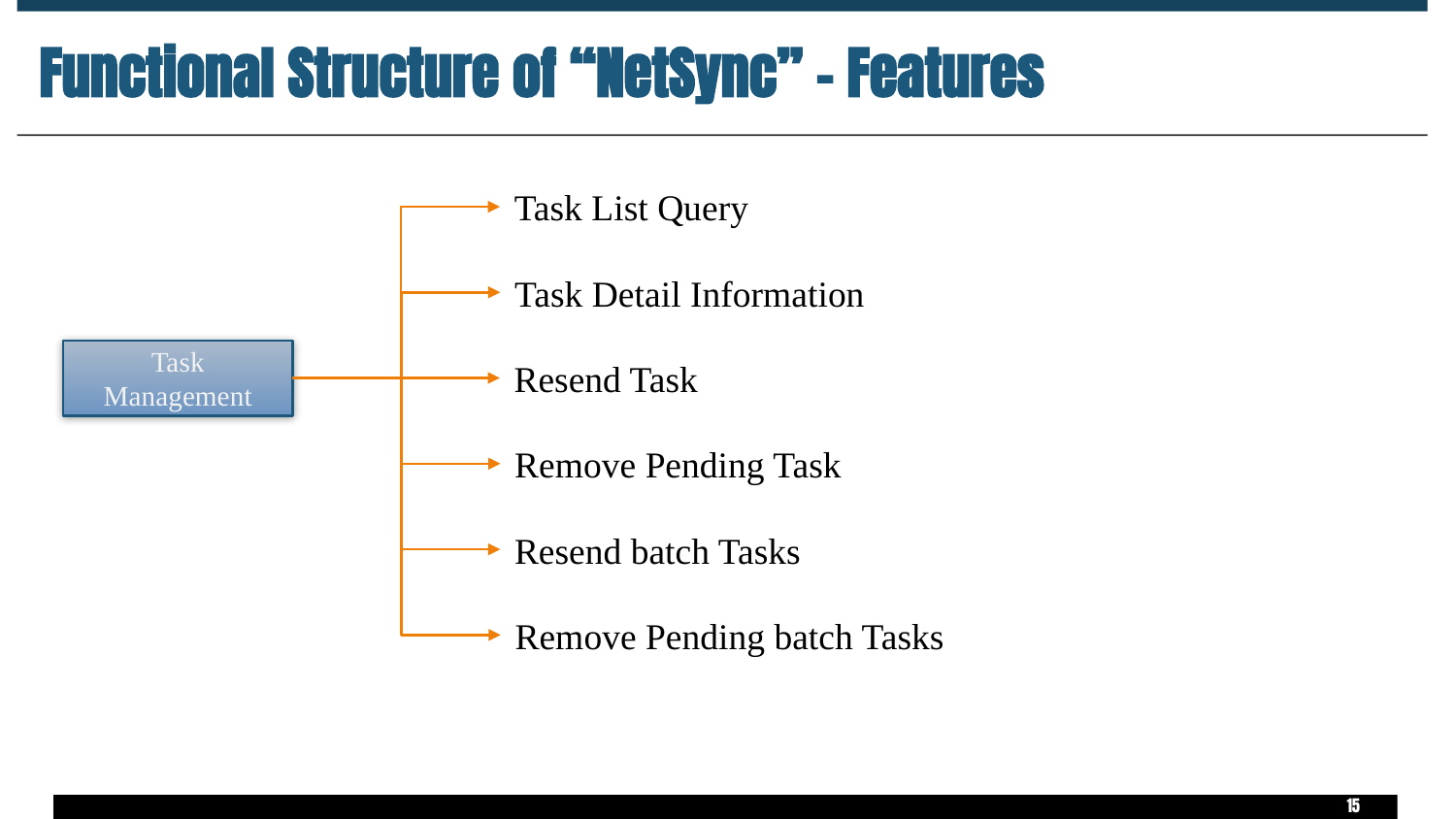

# Functional Structure of “NetSync” - Features
Task List Query
Task Detail Information
Task Management
Resend Task
Remove Pending Task
Resend batch Tasks
Remove Pending batch Tasks
15